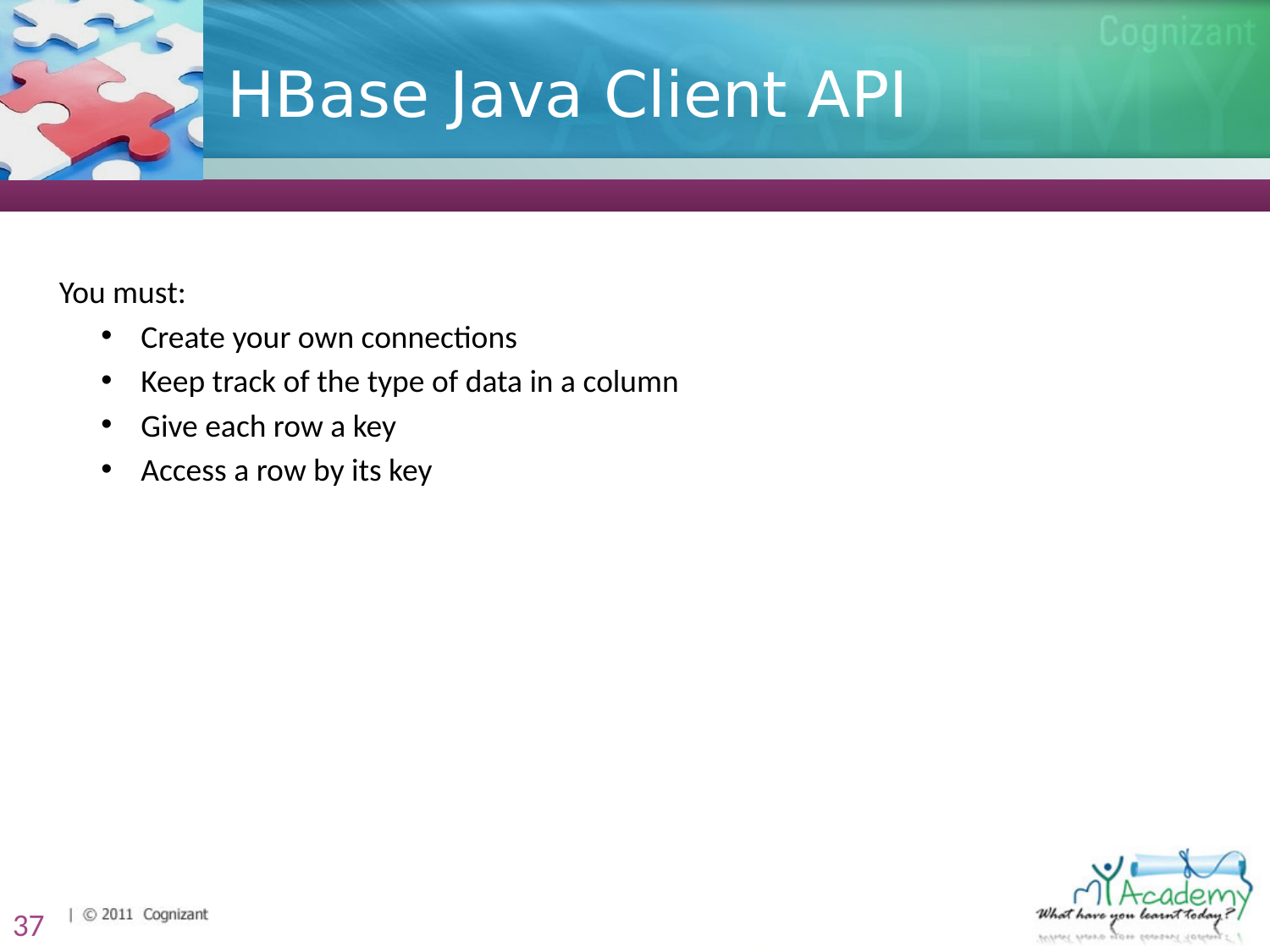

# HBase Java Client API
   You must:
Create your own connections
Keep track of the type of data in a column
Give each row a key
Access a row by its key
37